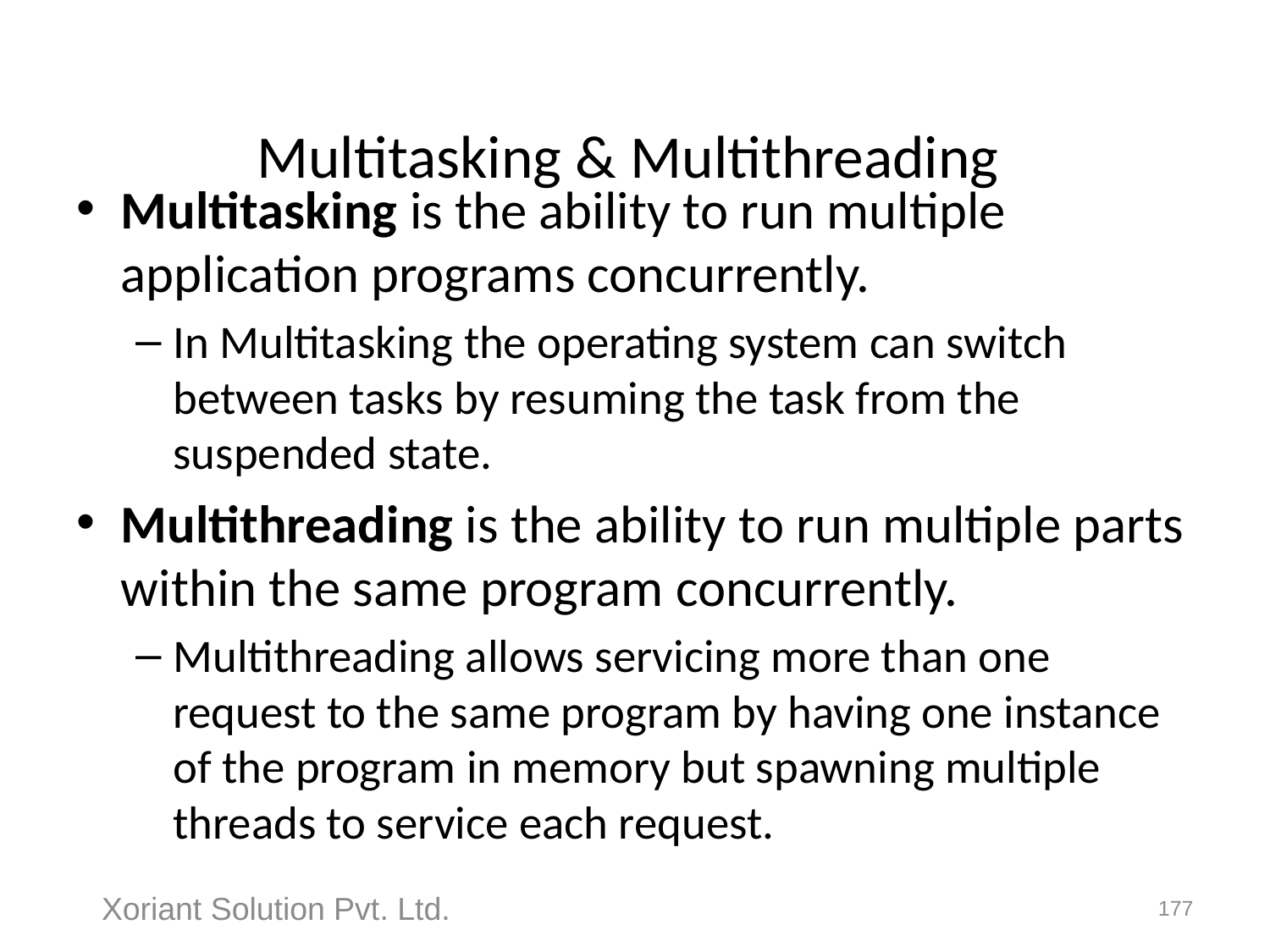

# Multitasking & Multithreading
Multitasking is the ability to run multiple application programs concurrently.
In Multitasking the operating system can switch between tasks by resuming the task from the suspended state.
Multithreading is the ability to run multiple parts within the same program concurrently.
Multithreading allows servicing more than one request to the same program by having one instance of the program in memory but spawning multiple threads to service each request.

Xoriant Solution Pvt. Ltd.
177